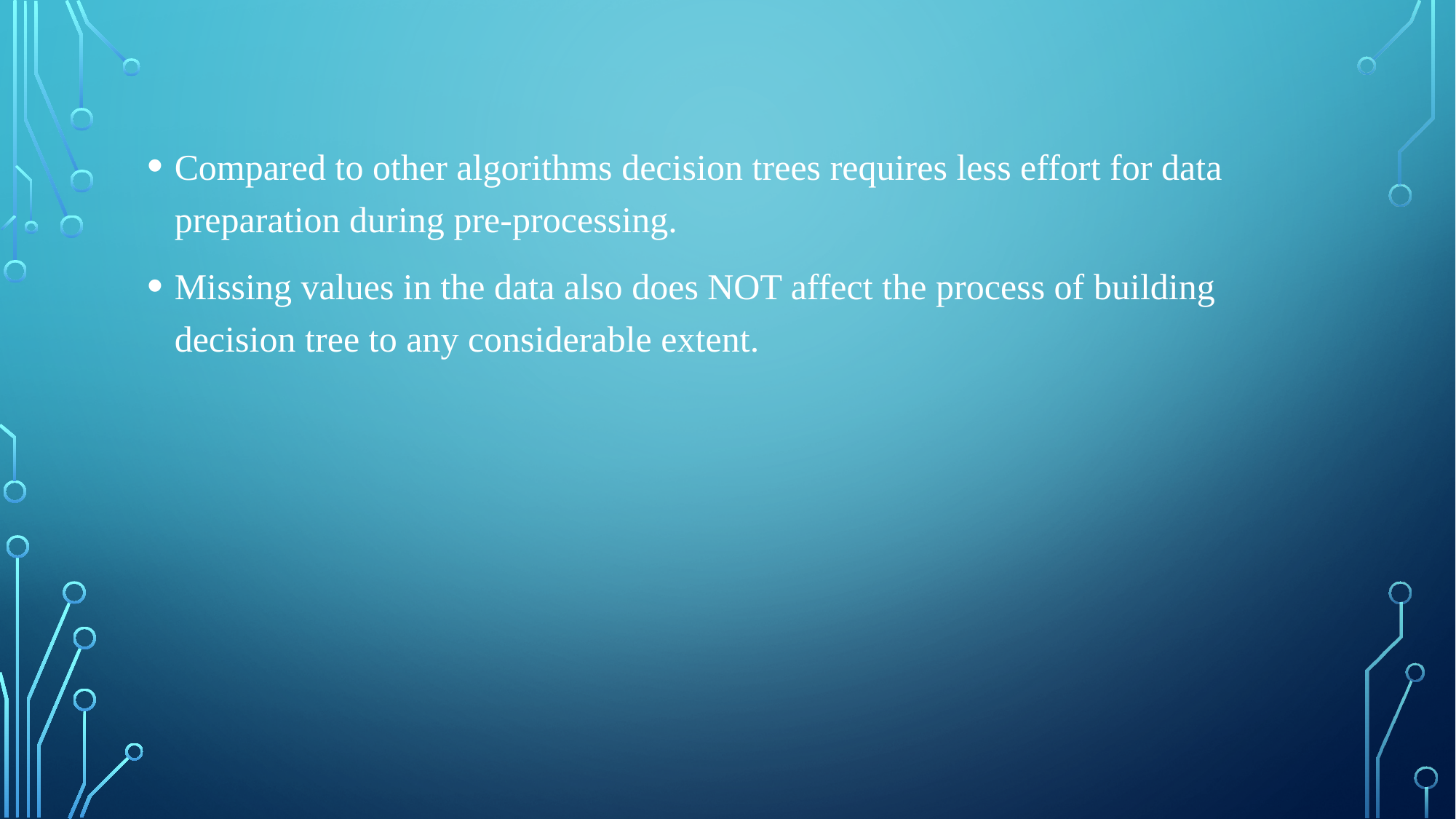

Compared to other algorithms decision trees requires less effort for data preparation during pre-processing.
Missing values in the data also does NOT affect the process of building decision tree to any considerable extent.